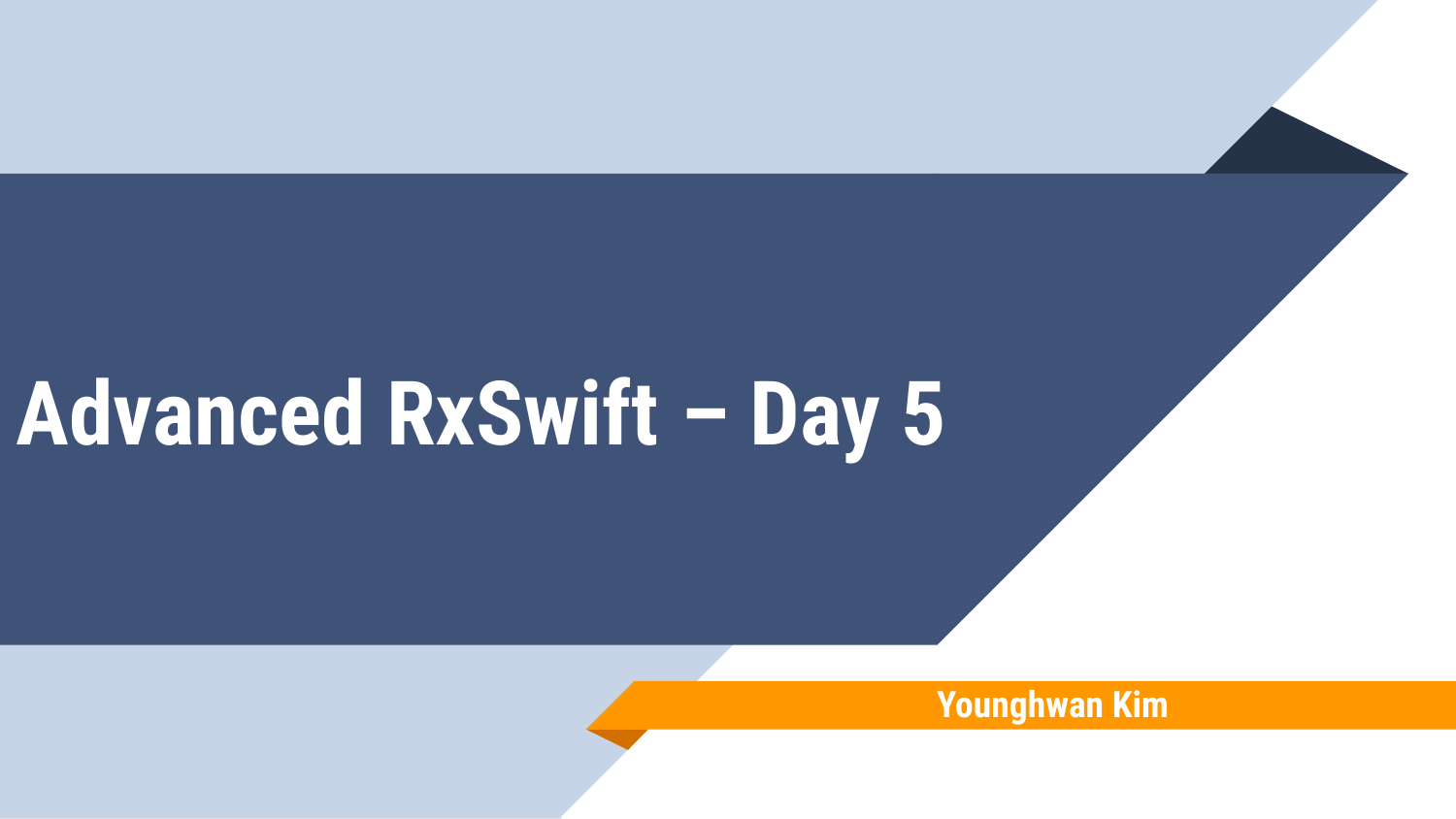

# Advanced RxSwift – Day 5
Younghwan Kim